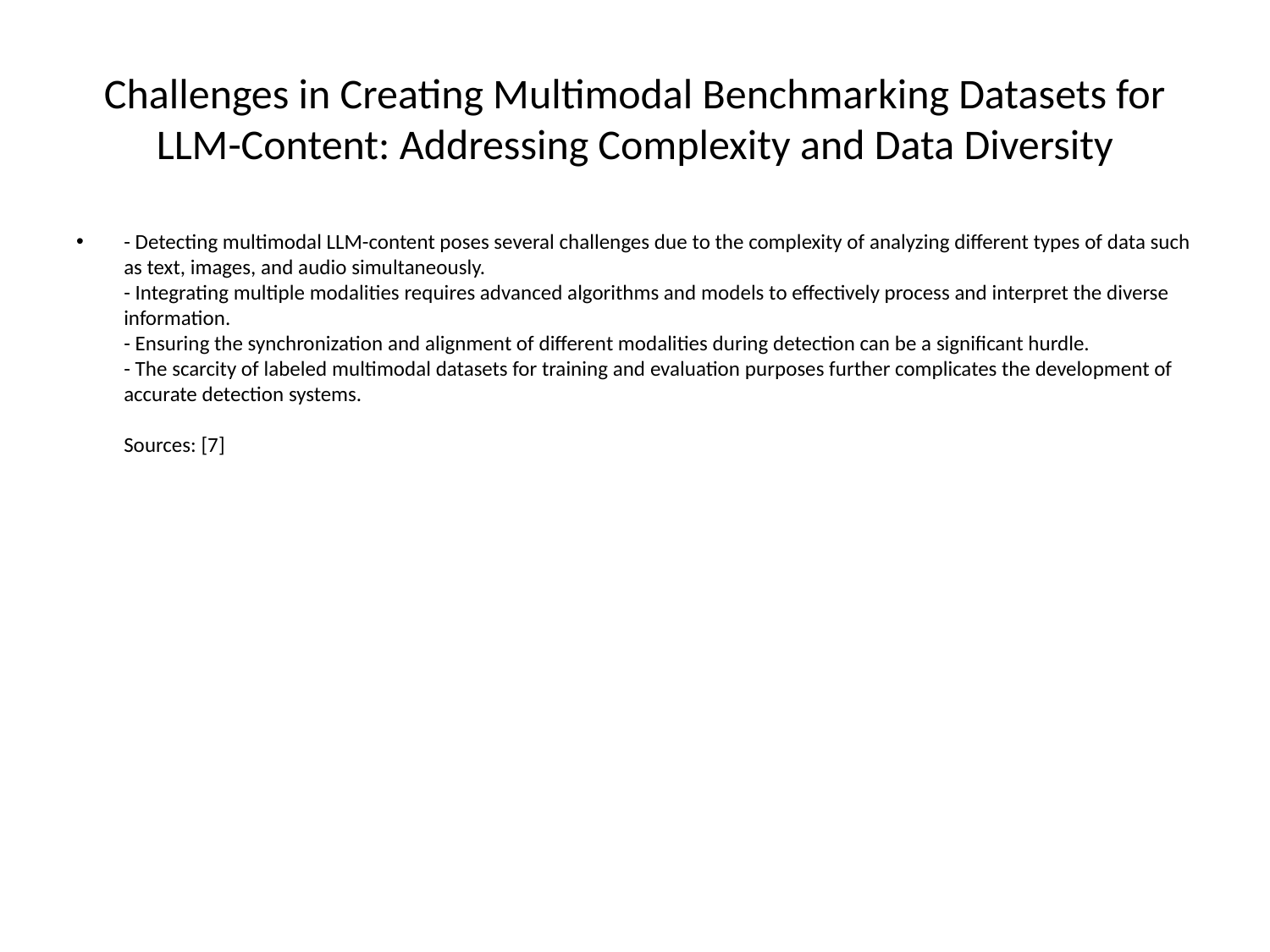

# Challenges in Creating Multimodal Benchmarking Datasets for LLM-Content: Addressing Complexity and Data Diversity
- Detecting multimodal LLM-content poses several challenges due to the complexity of analyzing different types of data such as text, images, and audio simultaneously.
- Integrating multiple modalities requires advanced algorithms and models to effectively process and interpret the diverse information.
- Ensuring the synchronization and alignment of different modalities during detection can be a significant hurdle.
- The scarcity of labeled multimodal datasets for training and evaluation purposes further complicates the development of accurate detection systems.
Sources: [7]